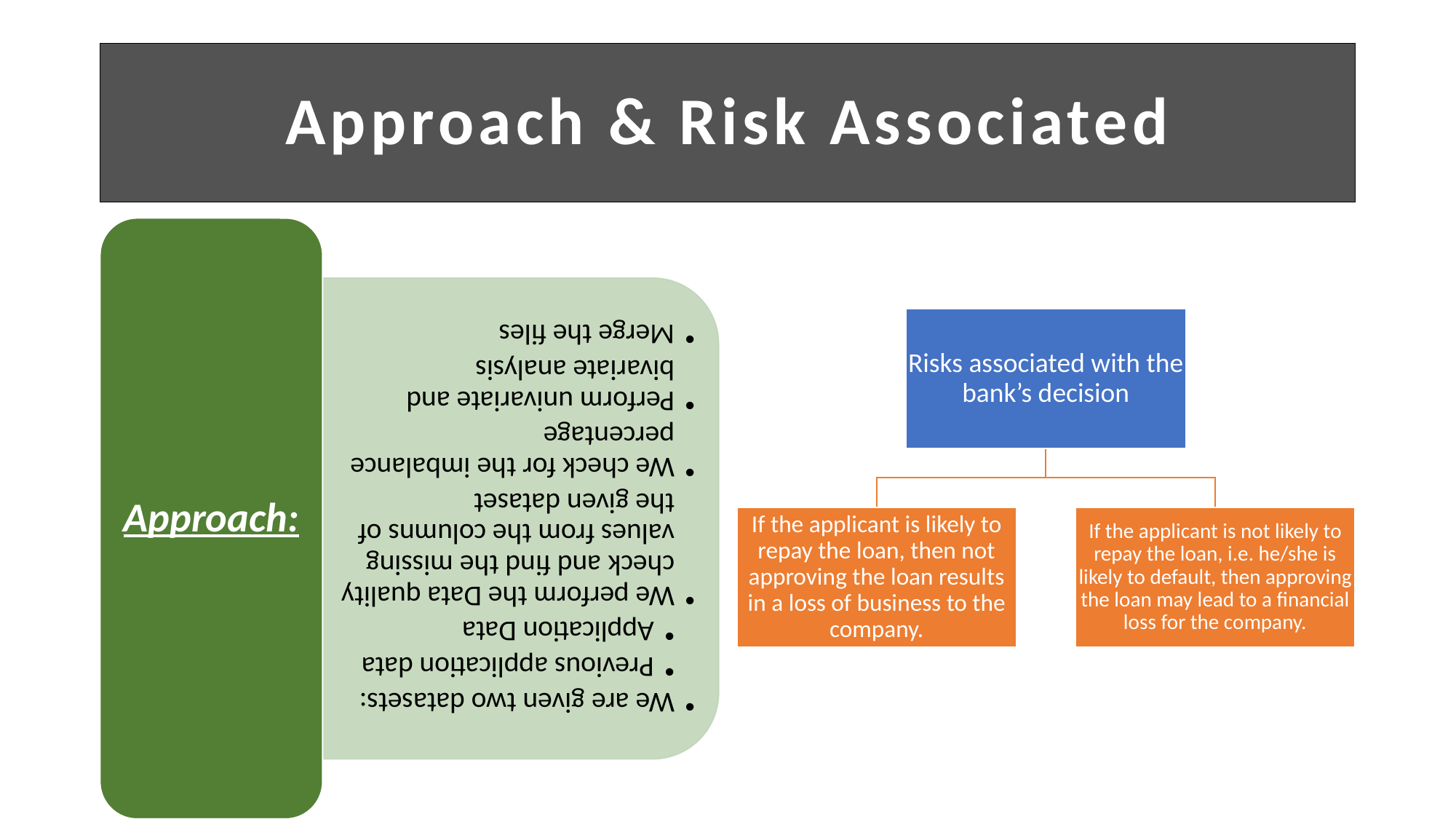

# Approach & Risk Associated
We are given two datasets:
Previous application data
Application Data
We perform the Data quality check and find the missing values from the columns of the given dataset
We check for the imbalance percentage
Perform univariate and bivariate analysis
Merge the files
Approach:
Risks associated with the bank’s decision
If the applicant is likely to repay the loan, then not approving the loan results in a loss of business to the company.
If the applicant is not likely to repay the loan, i.e. he/she is likely to default, then approving the loan may lead to a financial loss for the company.